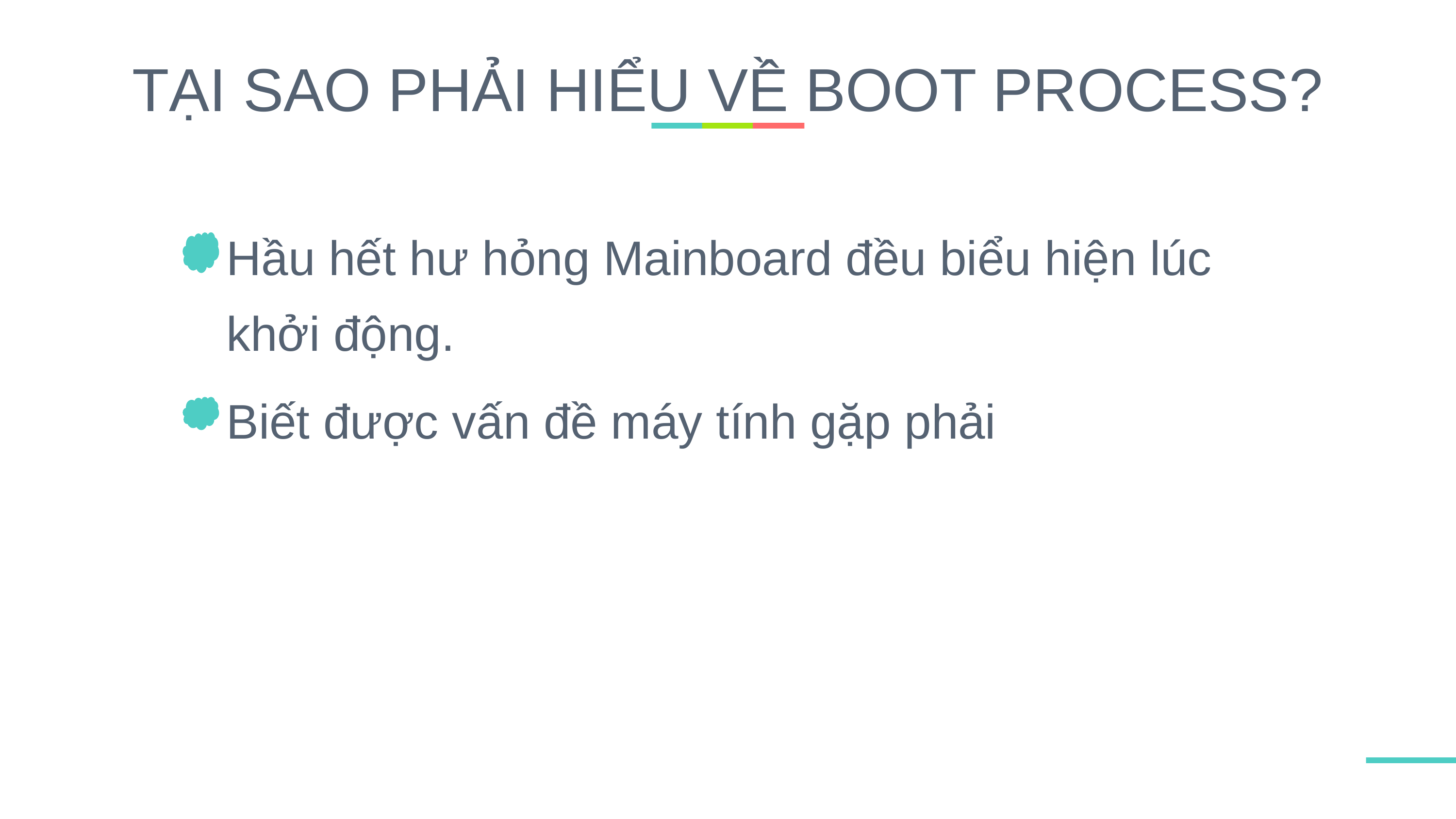

# TẠI SAO PHẢI HIỂU VỀ BOOT PROCESS?
Hầu hết hư hỏng Mainboard đều biểu hiện lúc khởi động.
Biết được vấn đề máy tính gặp phải